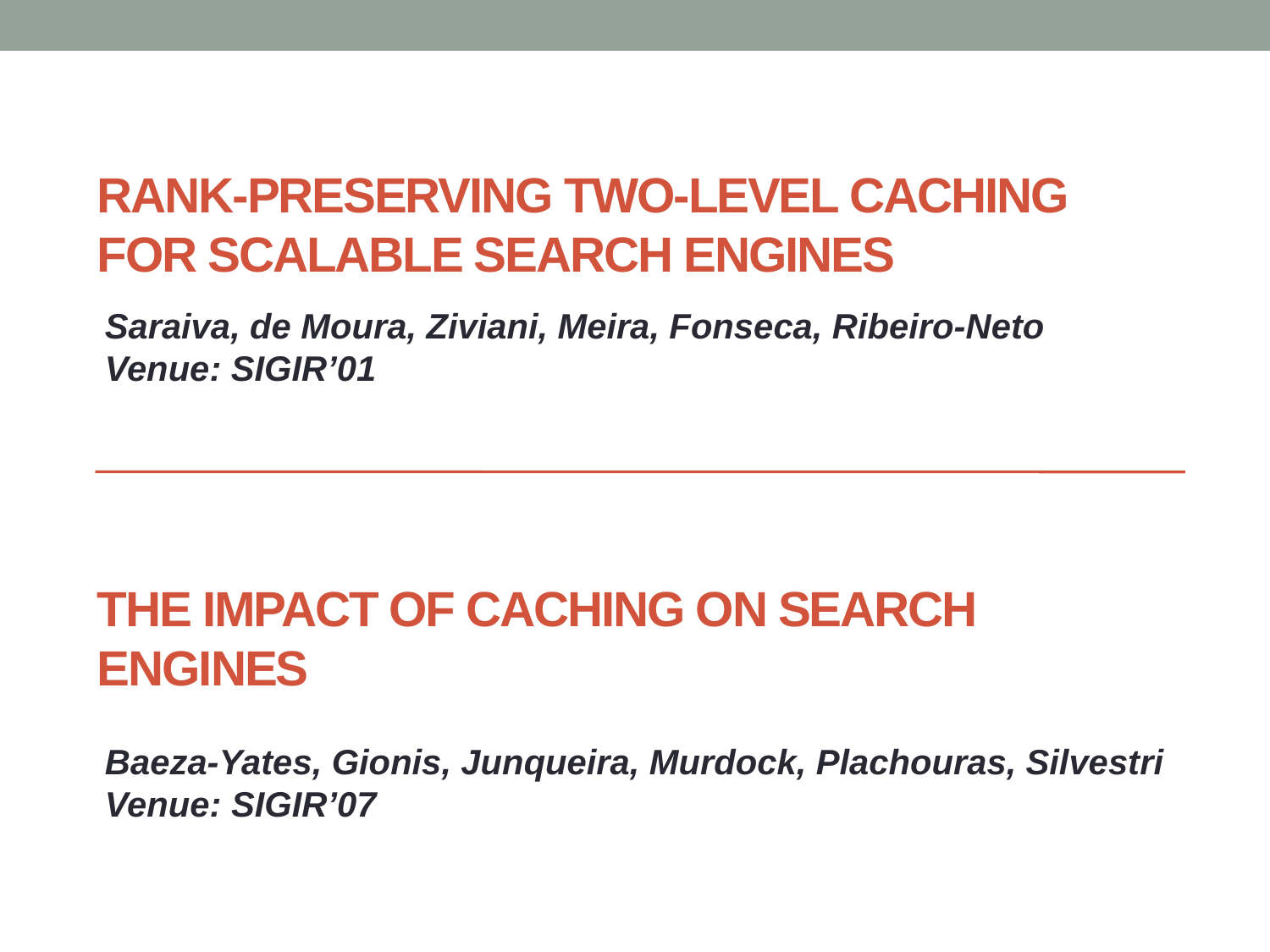

# Rank-Preserving Two-Level Caching for Scalable Search Engines
Saraiva, de Moura, Ziviani, Meira, Fonseca, Ribeiro-Neto
Venue: SIGIR’01
The Impact of Caching on Search Engines
Baeza-Yates, Gionis, Junqueira, Murdock, Plachouras, Silvestri
Venue: SIGIR’07